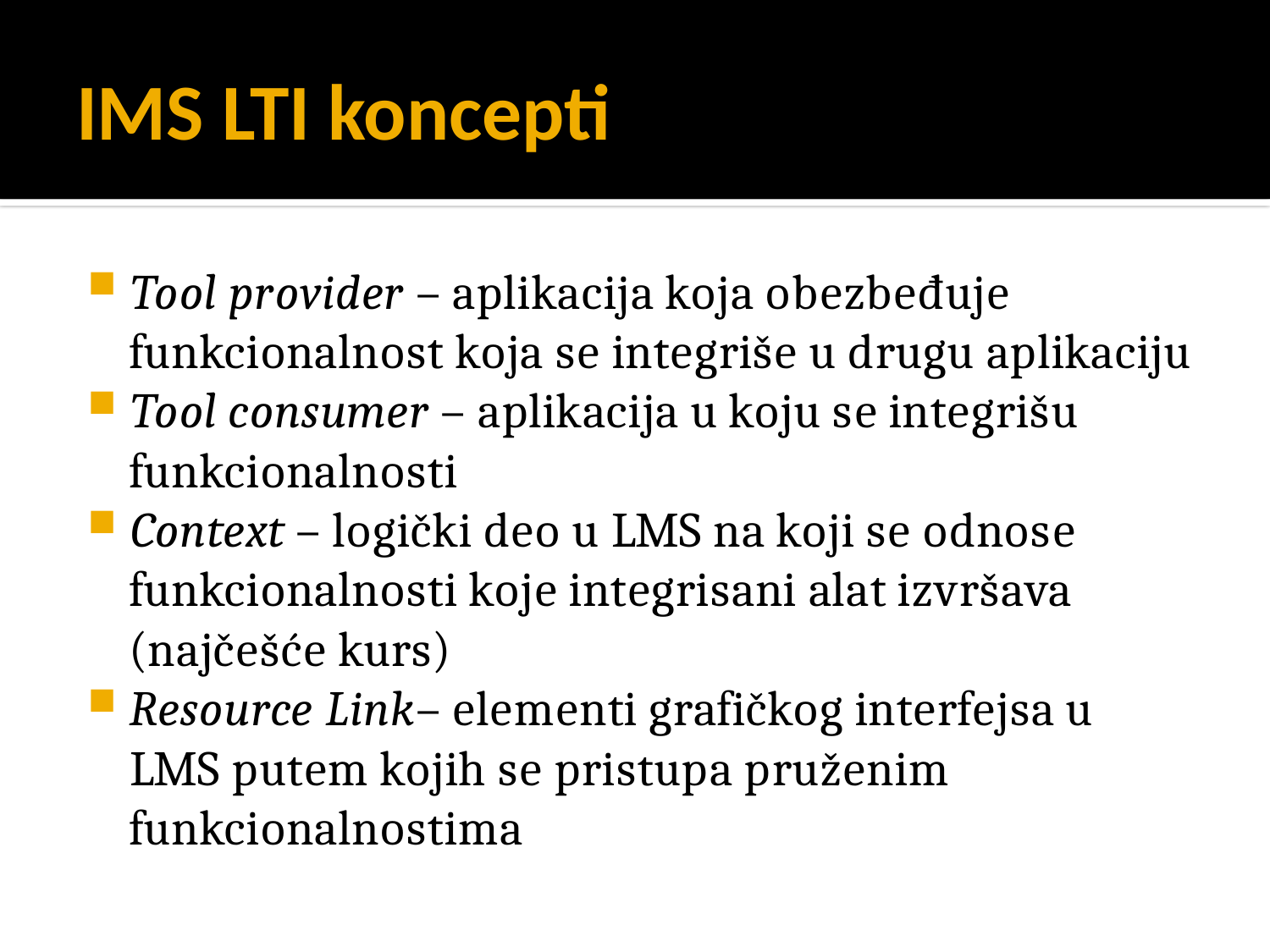

# IMS LTI koncepti
Tool provider – aplikacija koja obezbeđuje funkcionalnost koja se integriše u drugu aplikaciju
Tool consumer – aplikacija u koju se integrišu funkcionalnosti
Context – logički deo u LMS na koji se odnose funkcionalnosti koje integrisani alat izvršava (najčešće kurs)
Resource Link– elementi grafičkog interfejsa u LMS putem kojih se pristupa pruženim funkcionalnostima